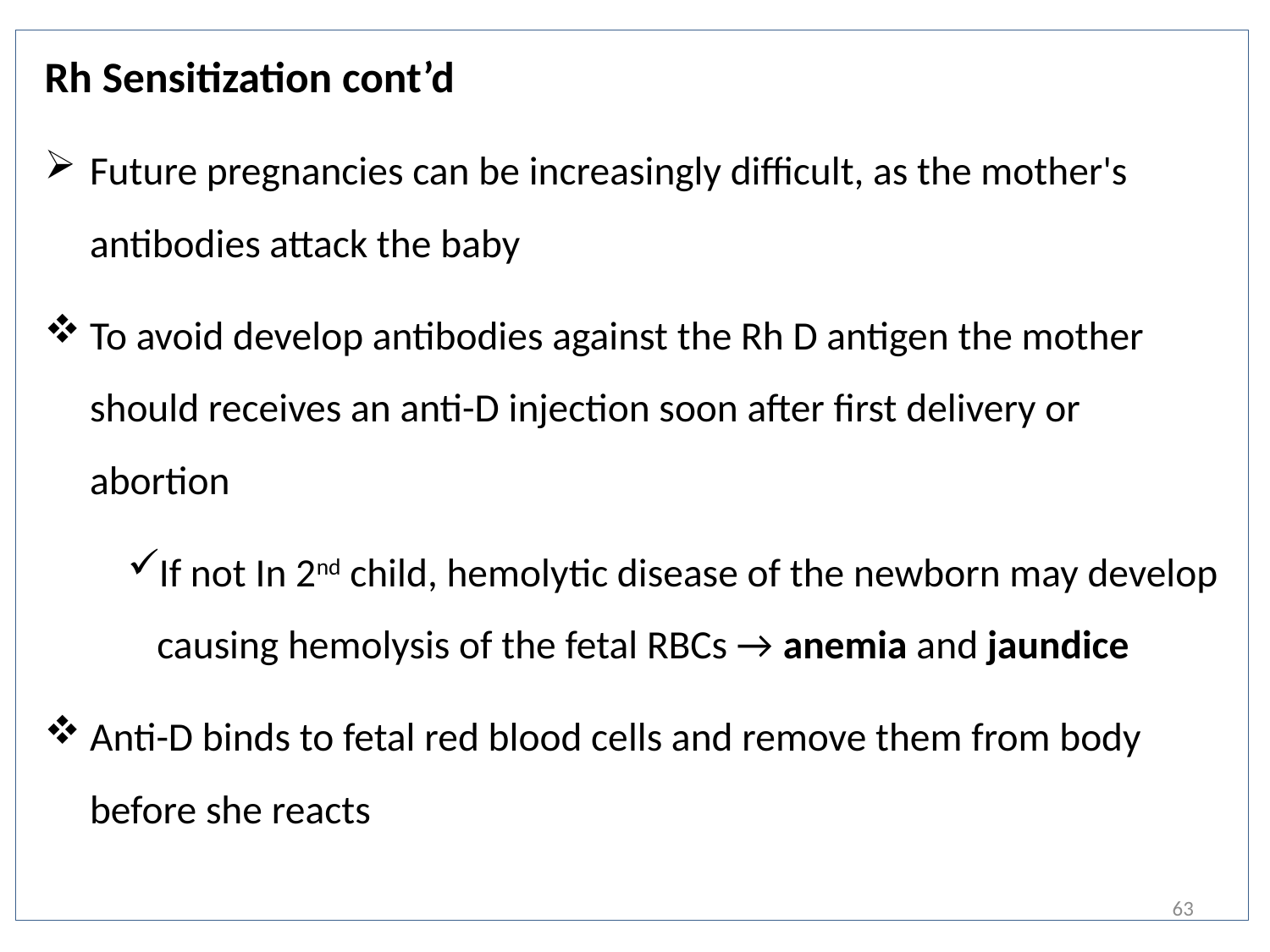

Rh Sensitization cont’d
Future pregnancies can be increasingly difficult, as the mother's antibodies attack the baby
To avoid develop antibodies against the Rh D antigen the mother should receives an anti-D injection soon after first delivery or abortion
If not In 2nd child, hemolytic disease of the newborn may develop causing hemolysis of the fetal RBCs → anemia and jaundice
Anti-D binds to fetal red blood cells and remove them from body before she reacts

63